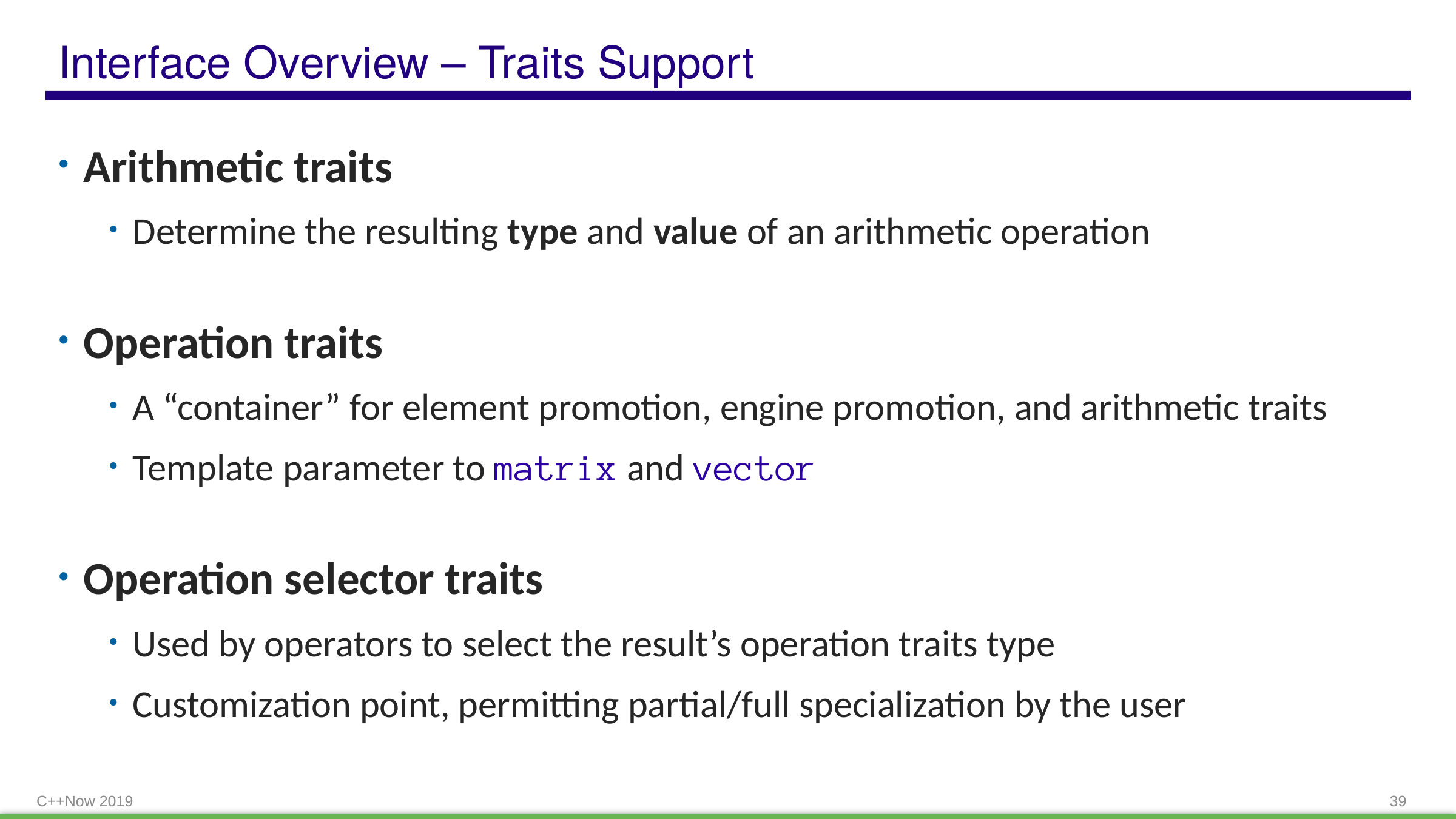

# Interface Overview – Traits Support
Arithmetic traits
Determine the resulting type and value of an arithmetic operation
Operation traits
A “container” for element promotion, engine promotion, and arithmetic traits
Template parameter to matrix and vector
Operation selector traits
Used by operators to select the result’s operation traits type
Customization point, permitting partial/full specialization by the user
C++Now 2019
39